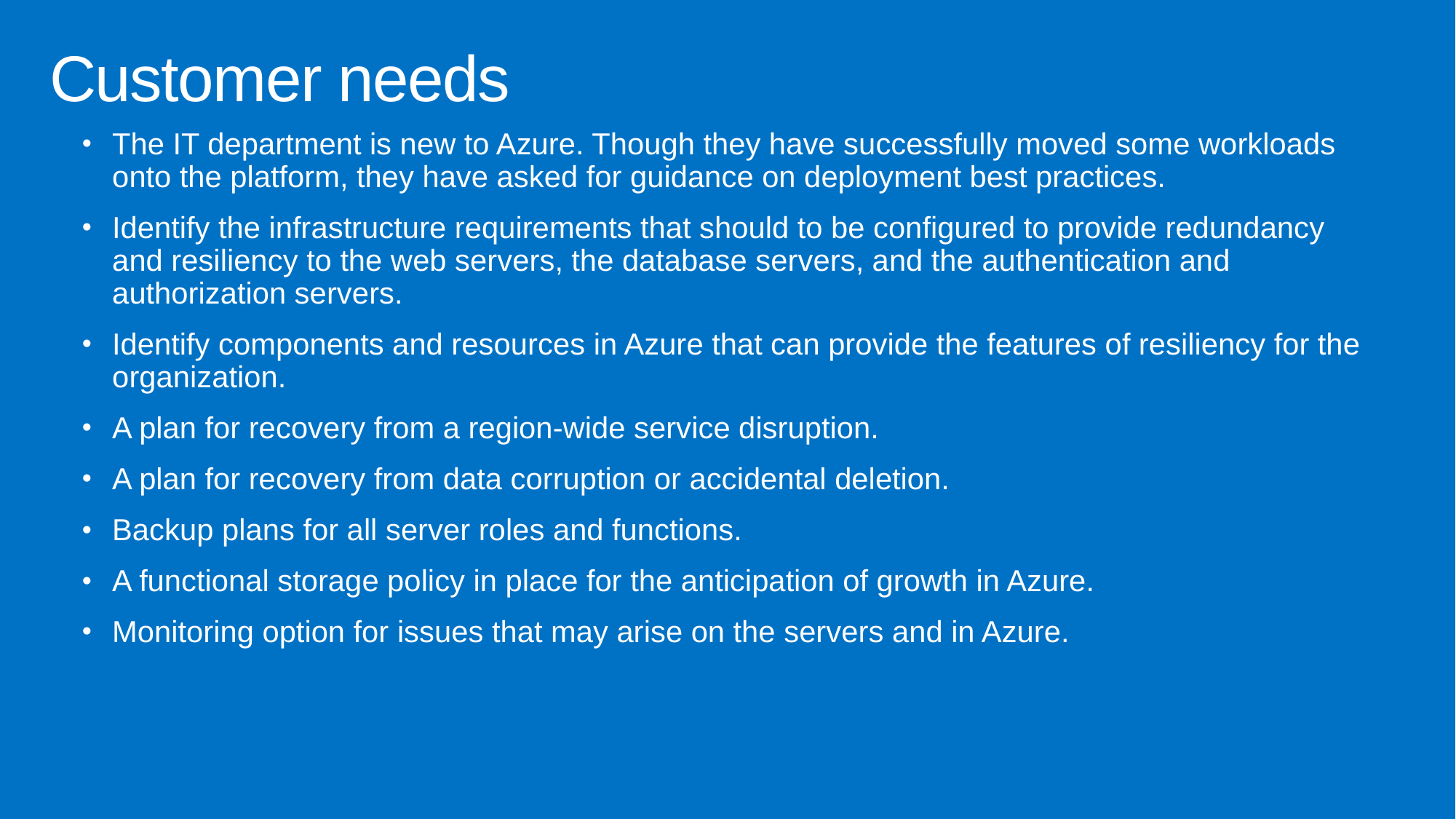

# Customer needs
The IT department is new to Azure. Though they have successfully moved some workloads onto the platform, they have asked for guidance on deployment best practices.
Identify the infrastructure requirements that should to be configured to provide redundancy and resiliency to the web servers, the database servers, and the authentication and authorization servers.
Identify components and resources in Azure that can provide the features of resiliency for the organization.
A plan for recovery from a region-wide service disruption.
A plan for recovery from data corruption or accidental deletion.
Backup plans for all server roles and functions.
A functional storage policy in place for the anticipation of growth in Azure.
Monitoring option for issues that may arise on the servers and in Azure.